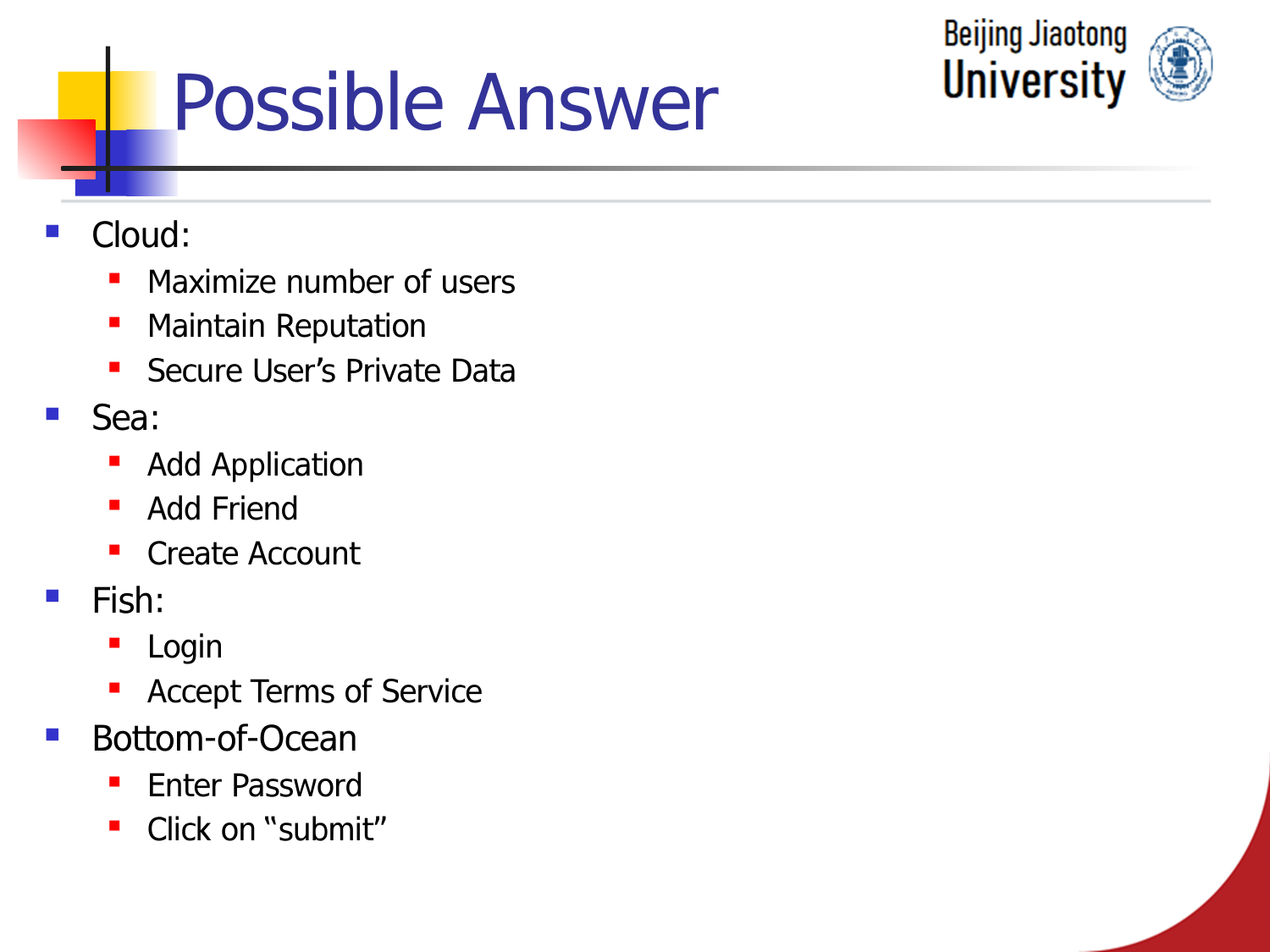

# Possible Answer
Cloud:
Maximize number of users
Maintain Reputation
Secure User’s Private Data
Sea:
Add Application
Add Friend
Create Account
Fish:
Login
Accept Terms of Service
Bottom-of-Ocean
Enter Password
Click on “submit”